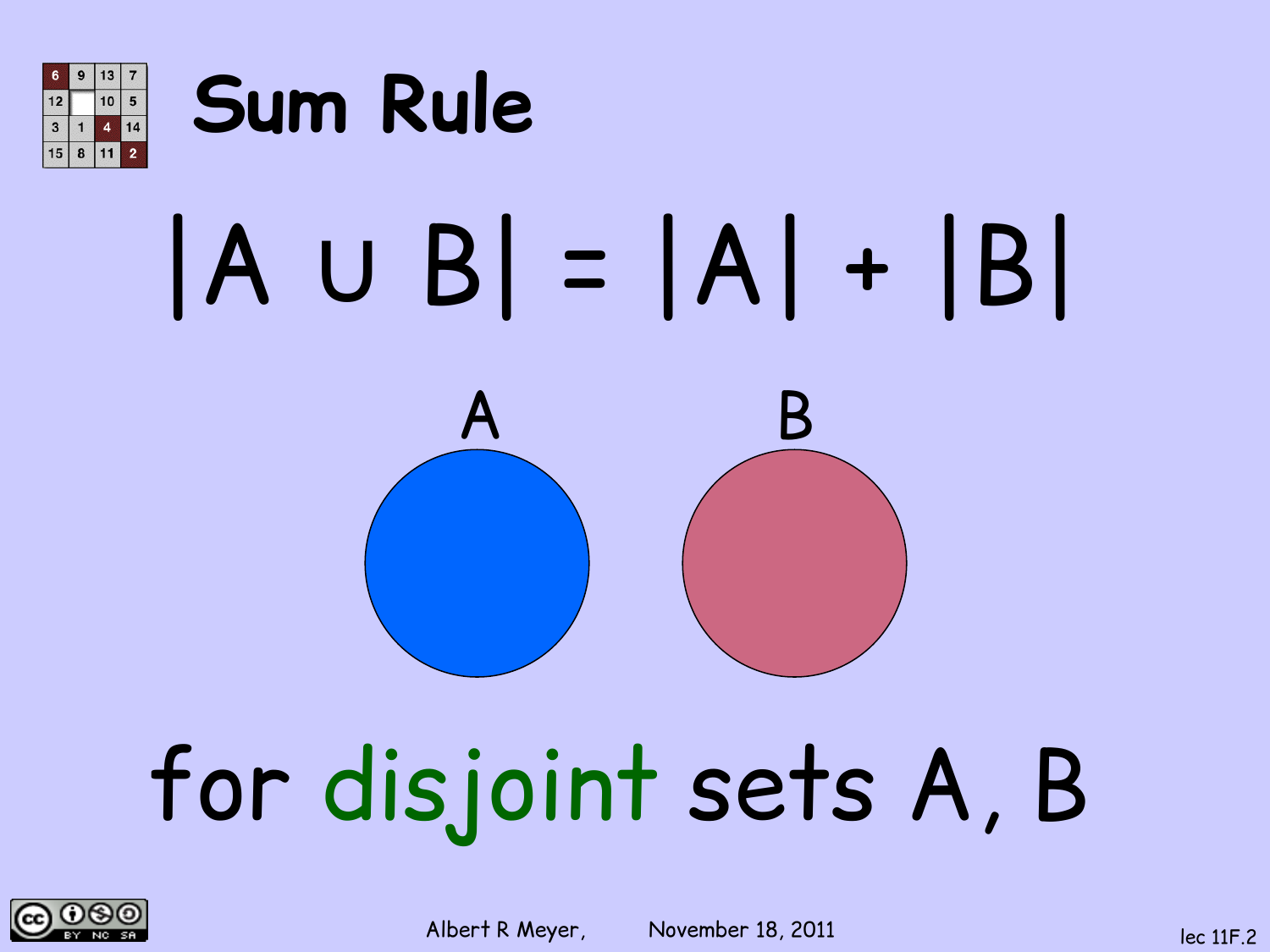

# Sum Rule
 |A ∪ B| = |A| + |B|
A
B

for disjoint sets A, B
lec 11F.2